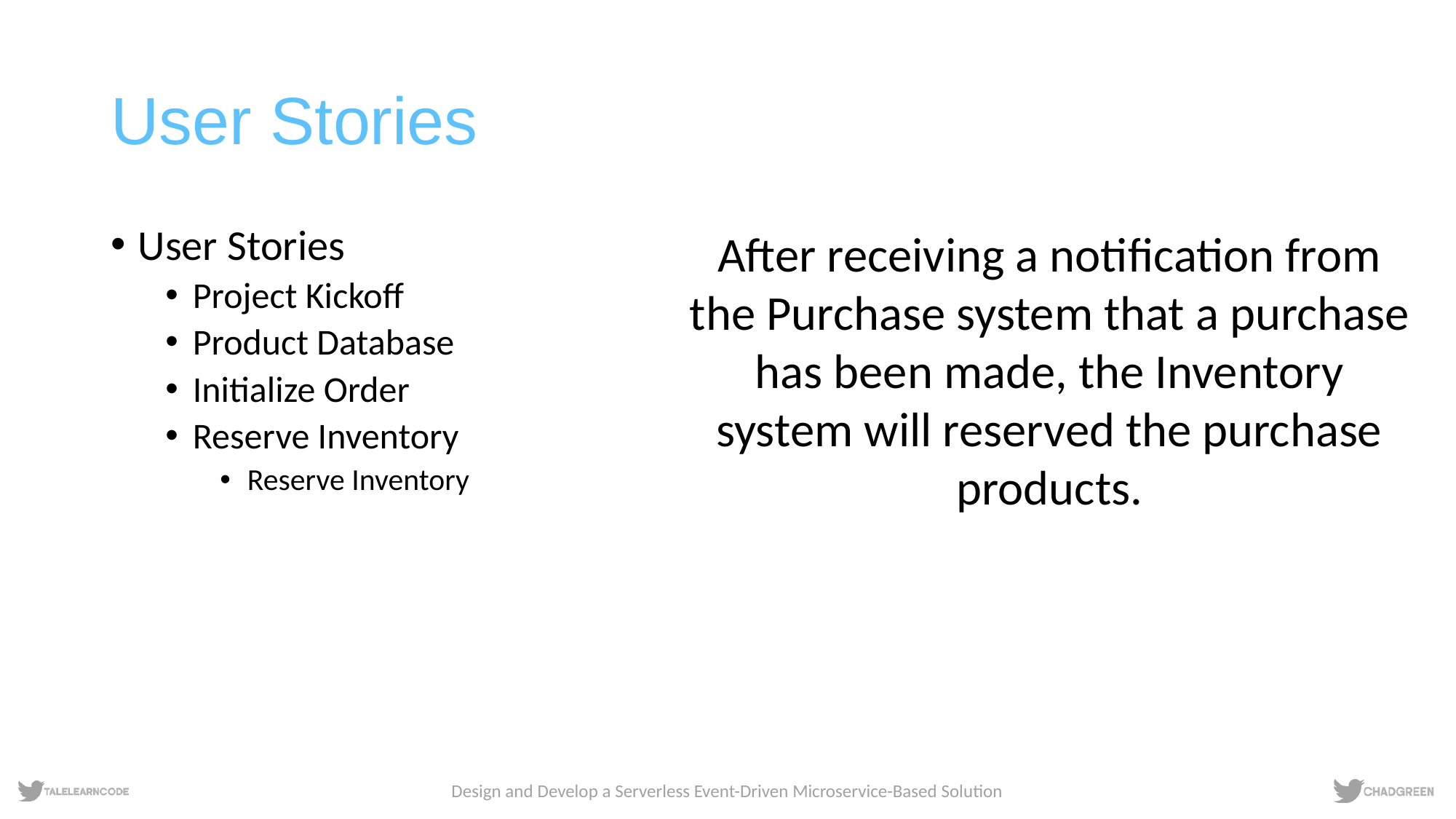

# User Stories
User Stories
Project Kickoff
Product Database
Initialize Order
Reserve Inventory
Reserve Inventory

After receiving a notification from the Purchase system that a purchase has been made, the Inventory system will reserved the purchase products.